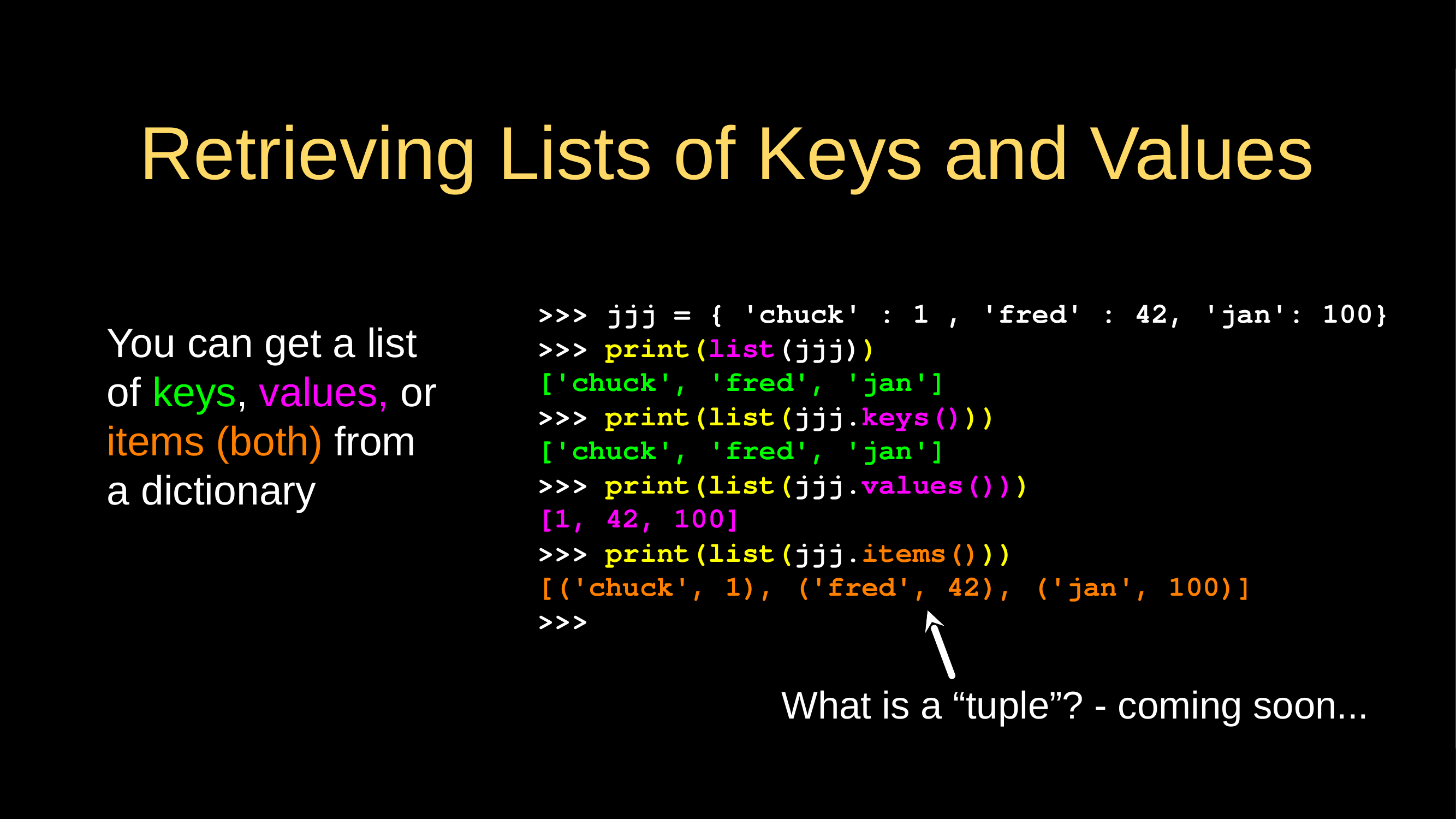

# Retrieving Lists of Keys and Values
>>> jjj = { 'chuck' : 1 , 'fred' : 42, 'jan': 100}
>>> print(list(jjj))
['chuck', 'fred', 'jan']
>>> print(list(jjj.keys()))
['chuck', 'fred', 'jan']
>>> print(list(jjj.values()))
[1, 42, 100]
>>> print(list(jjj.items()))
[('chuck', 1), ('fred', 42), ('jan', 100)]
>>>
You can get a list of keys, values, or items (both) from a dictionary
What is a “tuple”? - coming soon...